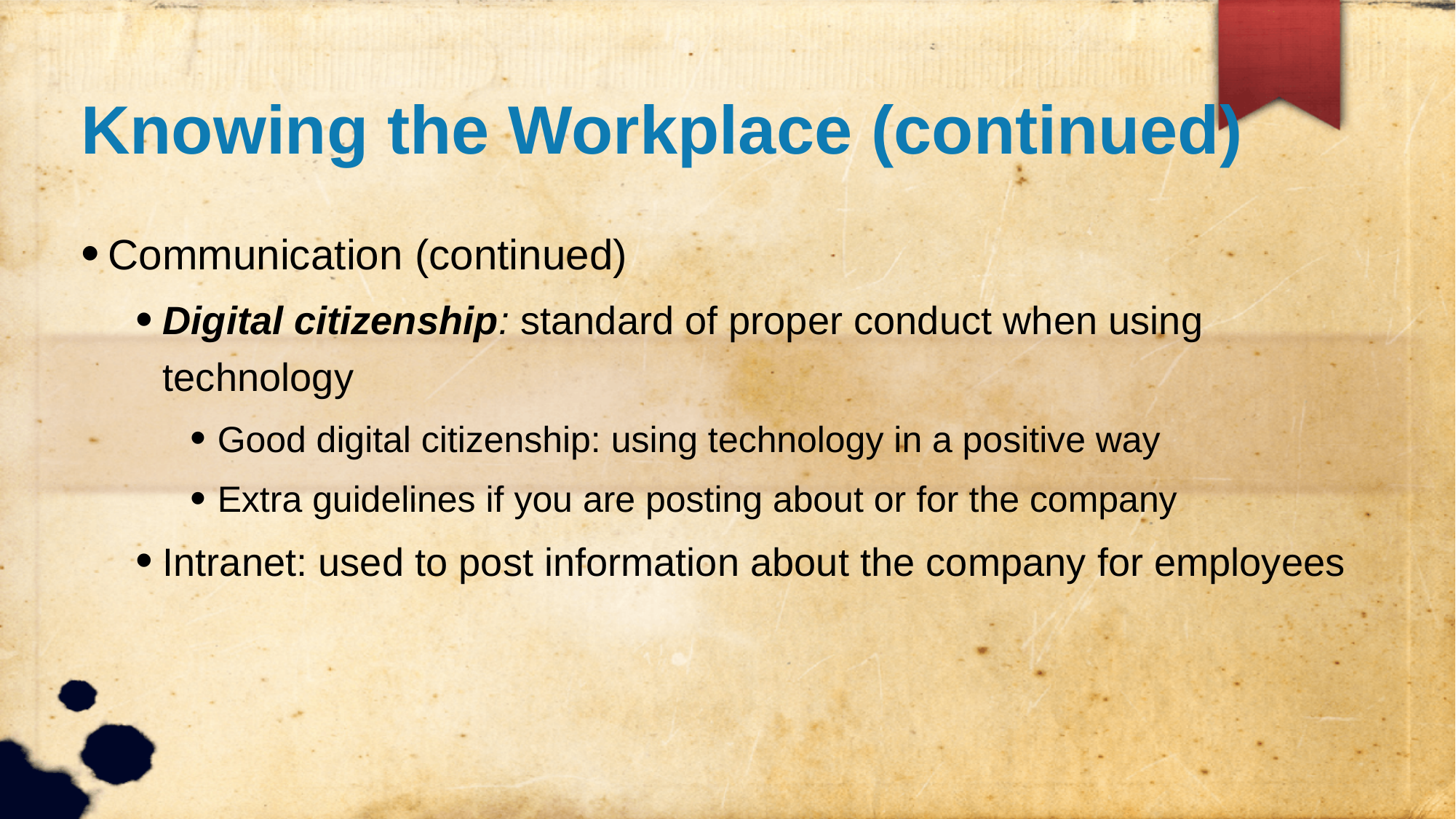

Knowing the Workplace (continued)
Communication (continued)
Digital citizenship: standard of proper conduct when using technology
Good digital citizenship: using technology in a positive way
Extra guidelines if you are posting about or for the company
Intranet: used to post information about the company for employees